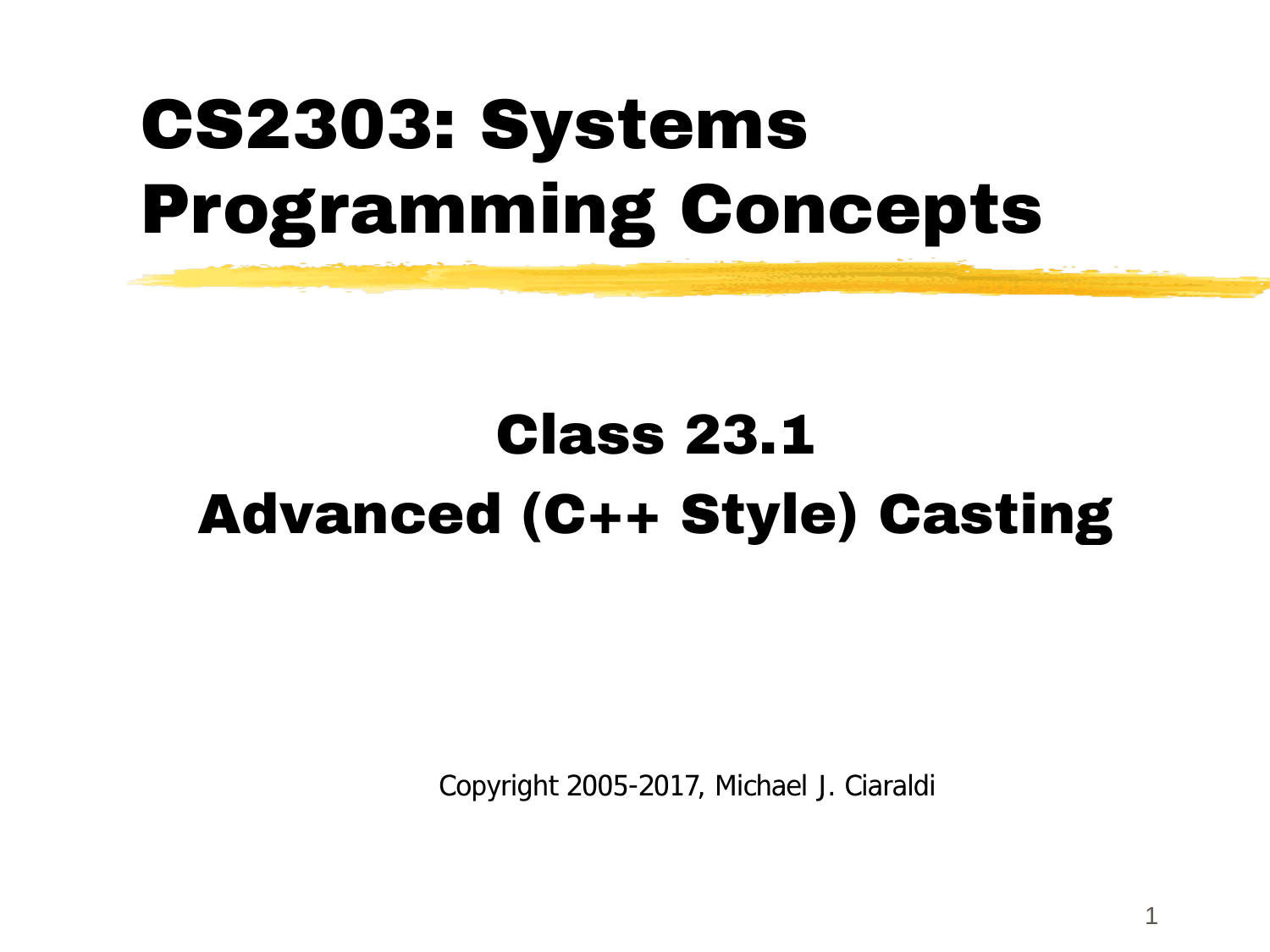

# CS2303: Systems Programming Concepts
Class 23.1
Advanced (C++ Style) Casting

Copyright 2005-2017, Michael J. Ciaraldi

1